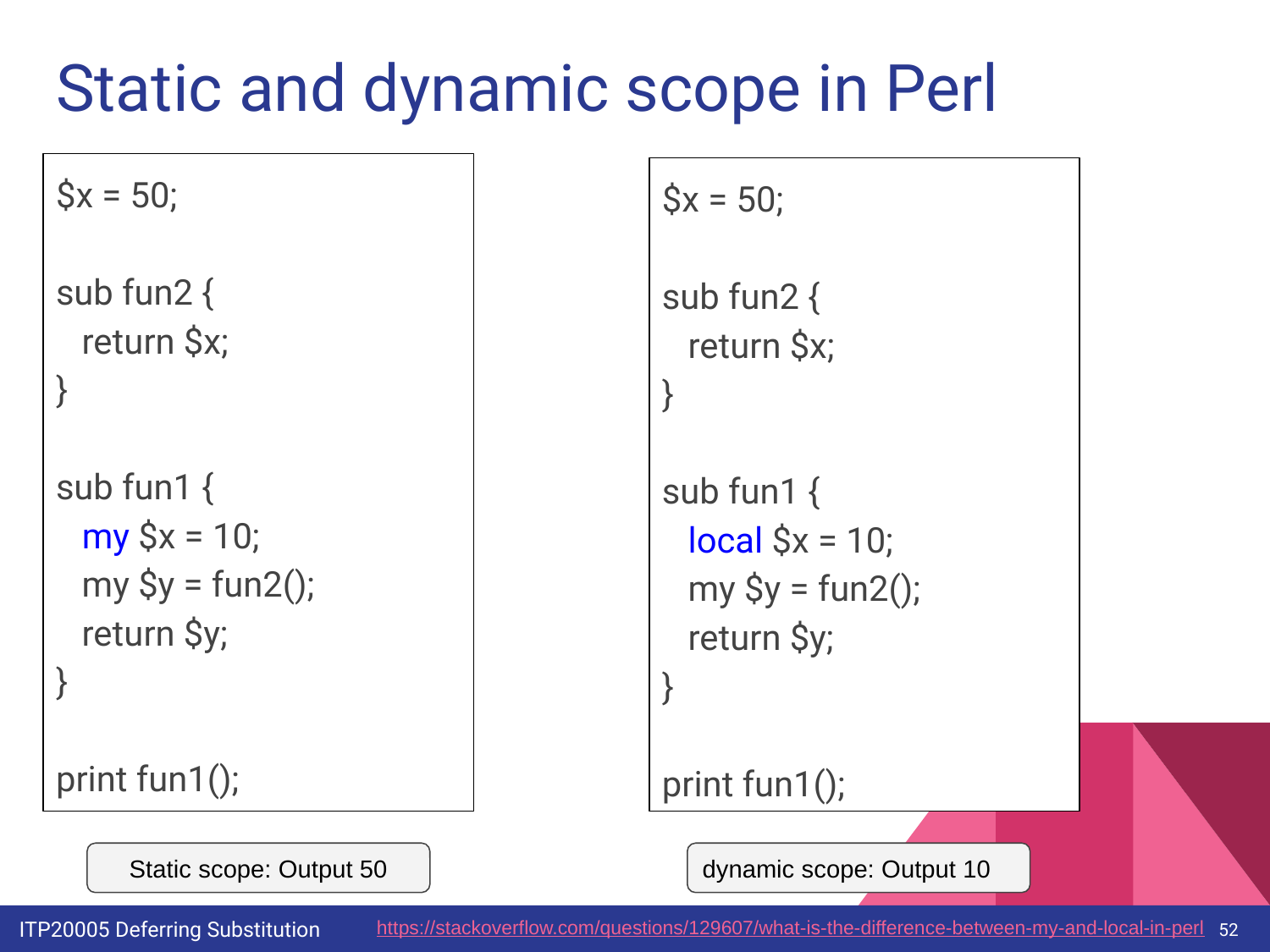

# Static and dynamic scope in Perl
$x = 50;
sub fun2 {
   return $x;
}
sub fun1 {
   my $x = 10;
   my $y = fun2();
   return $y;
}
print fun1();
$x = 50;
sub fun2 {
   return $x;
}
sub fun1 {
   local $x = 10;
   my $y = fun2();
   return $y;
}
print fun1();
Static scope: Output 50
dynamic scope: Output 10
52
https://stackoverflow.com/questions/129607/what-is-the-difference-between-my-and-local-in-perl